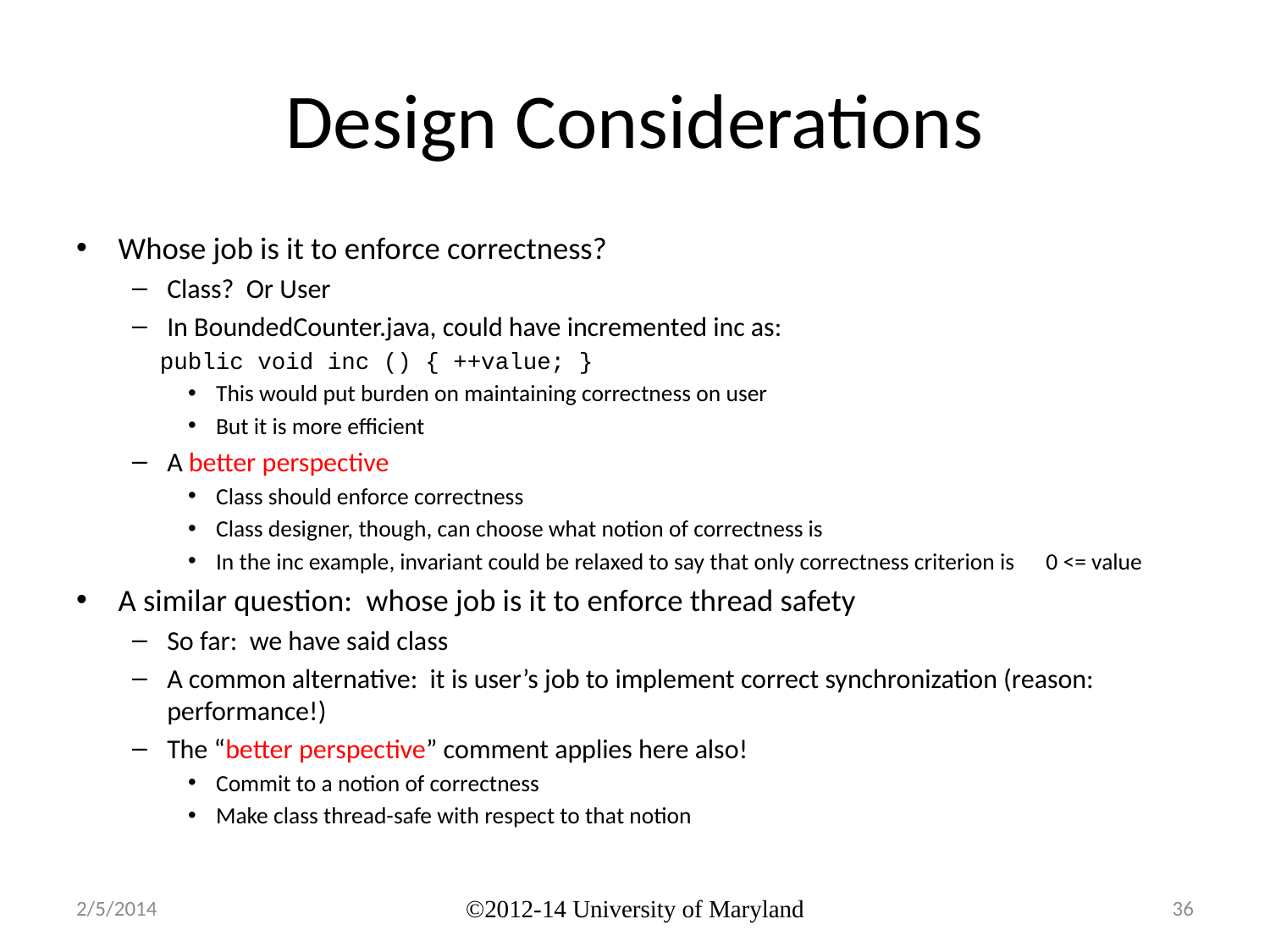

# Design Considerations
Whose job is it to enforce correctness?
Class?  Or User
In BoundedCounter.java, could have incremented inc as:
public void inc () { ++value; }
This would put burden on maintaining correctness on user
But it is more efficient
A better perspective
Class should enforce correctness
Class designer, though, can choose what notion of correctness is
In the inc example, invariant could be relaxed to say that only correctness criterion is      0 <= value
A similar question:  whose job is it to enforce thread safety
So far:  we have said class
A common alternative:  it is user’s job to implement correct synchronization (reason:  performance!)
The “better perspective” comment applies here also!
Commit to a notion of correctness
Make class thread-safe with respect to that notion
2/5/2014
©2012-14 University of Maryland
36